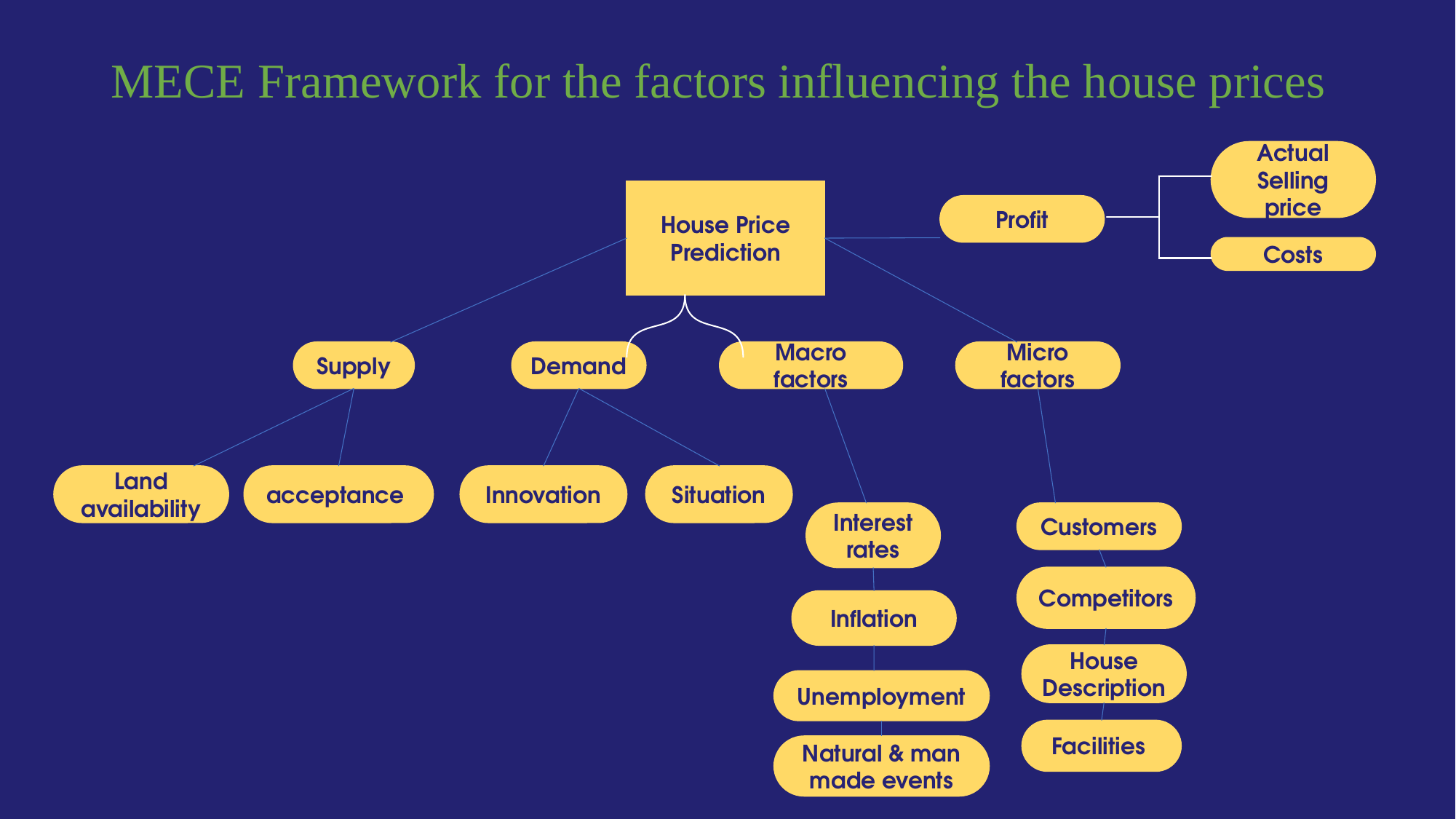

# MECE Framework for the factors influencing the house prices
Actual Selling price
House Price Prediction
Profit
Costs
Supply
Demand
Macro factors
Micro factors
Land availability
acceptance
Innovation
Situation
Customers
Interest rates
Competitors
Inflation
House Description
Unemployment
Facilities
Natural & man made events